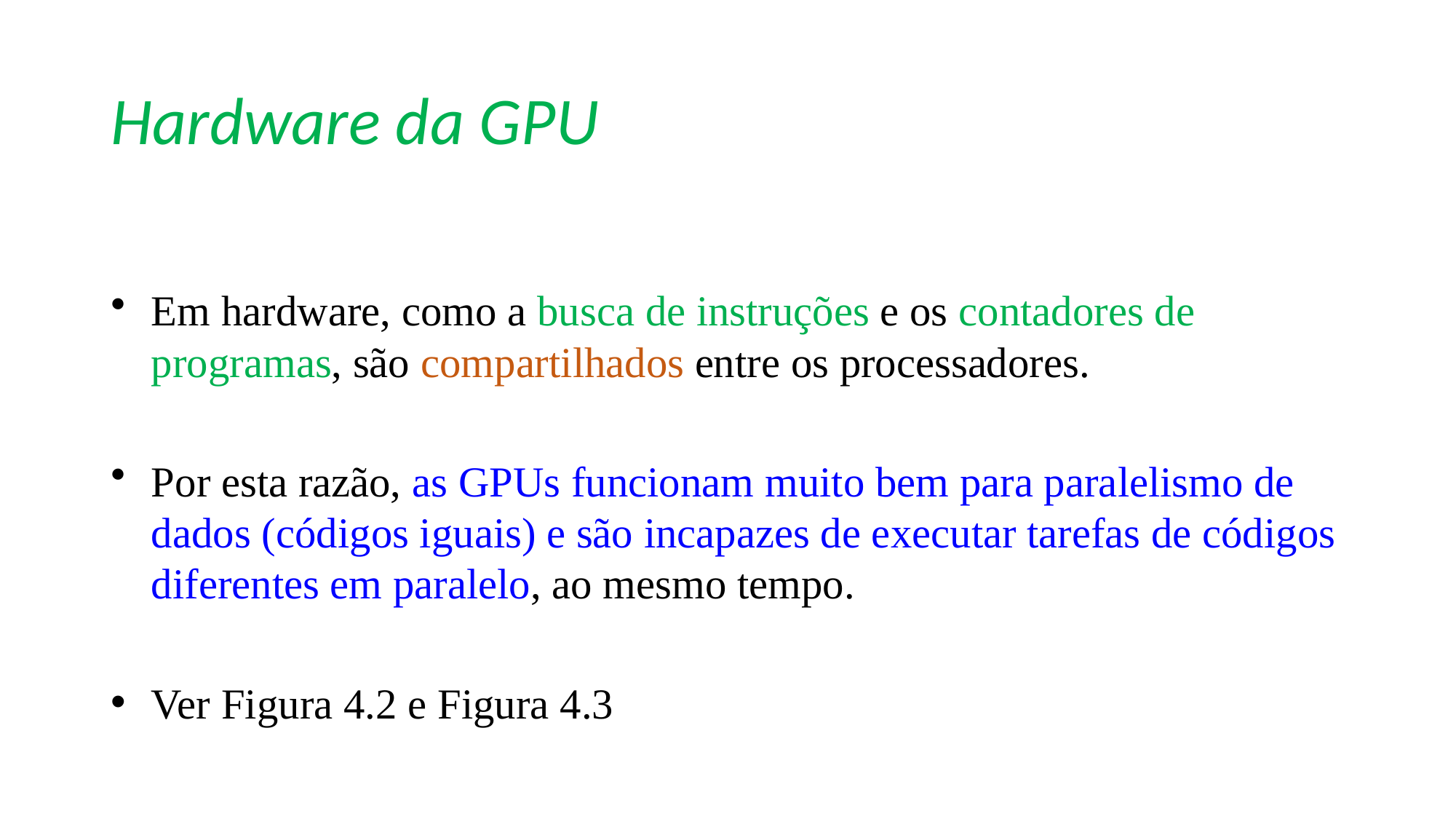

# Hardware da GPU

Em hardware, como a busca de instruções e os contadores de programas, são compartilhados entre os processadores.

Por esta razão, as GPUs funcionam muito bem para paralelismo de dados (códigos iguais) e são incapazes de executar tarefas de códigos diferentes em paralelo, ao mesmo tempo.

Ver Figura 4.2 e Figura 4.3